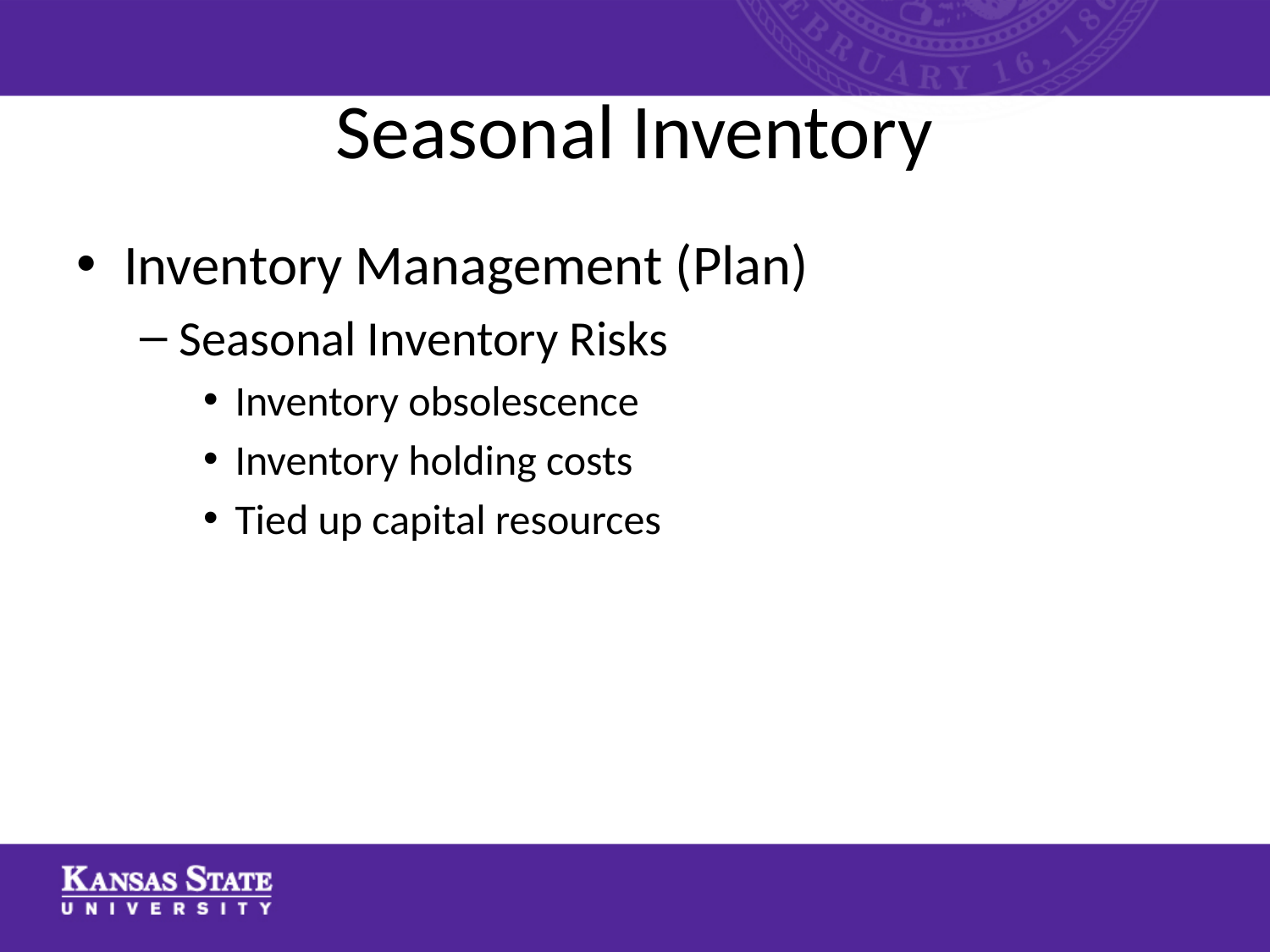

# Seasonal Inventory
Inventory Management (Plan)
Seasonal Inventory Risks
Inventory obsolescence
Inventory holding costs
Tied up capital resources